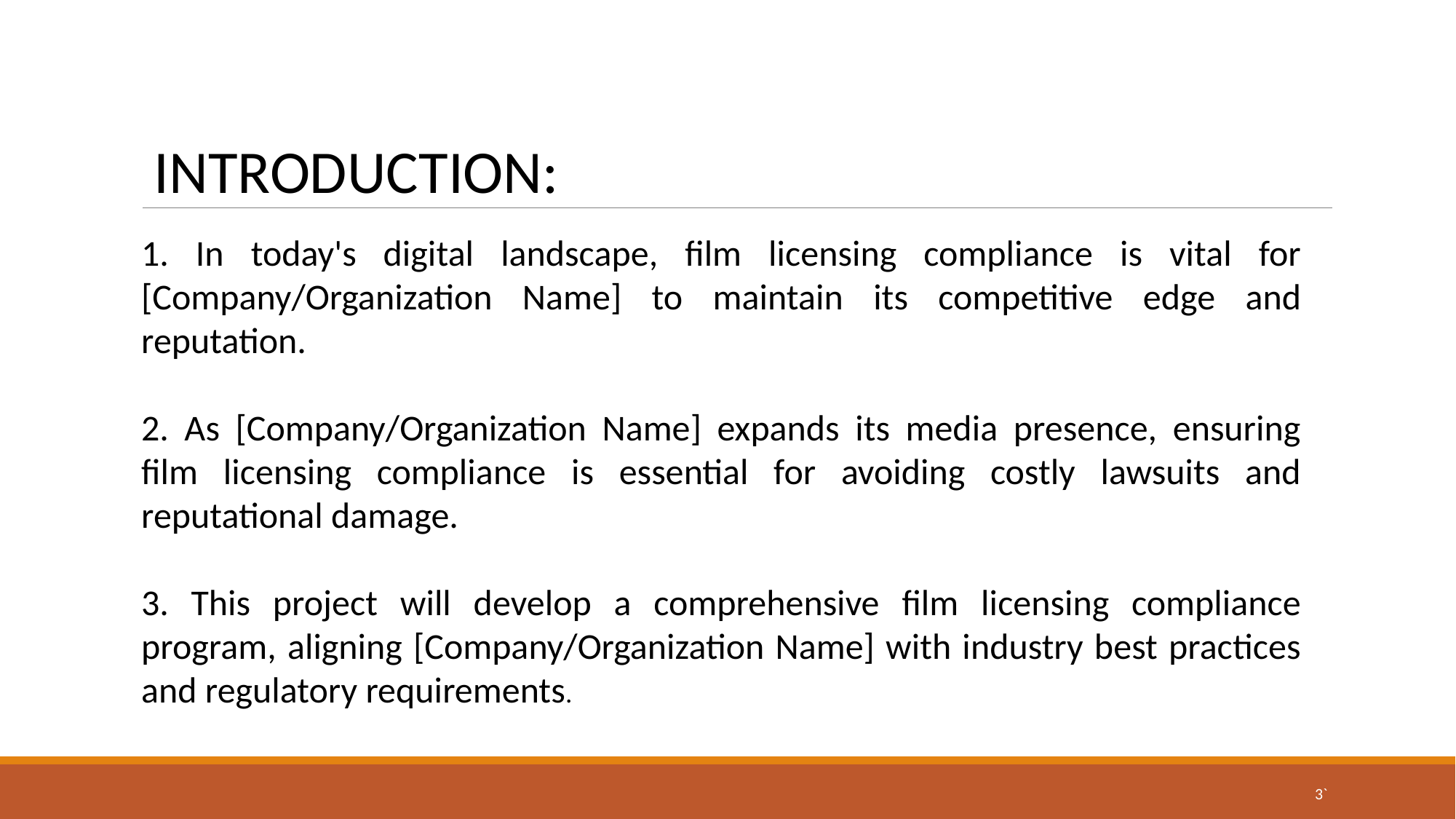

INTRODUCTION:

1. In today's digital landscape, film licensing compliance is vital for [Company/Organization Name] to maintain its competitive edge and reputation.

2. As [Company/Organization Name] expands its media presence, ensuring film licensing compliance is essential for avoiding costly lawsuits and reputational damage.

3. This project will develop a comprehensive film licensing compliance program, aligning [Company/Organization Name] with industry best practices and regulatory requirements.
3`